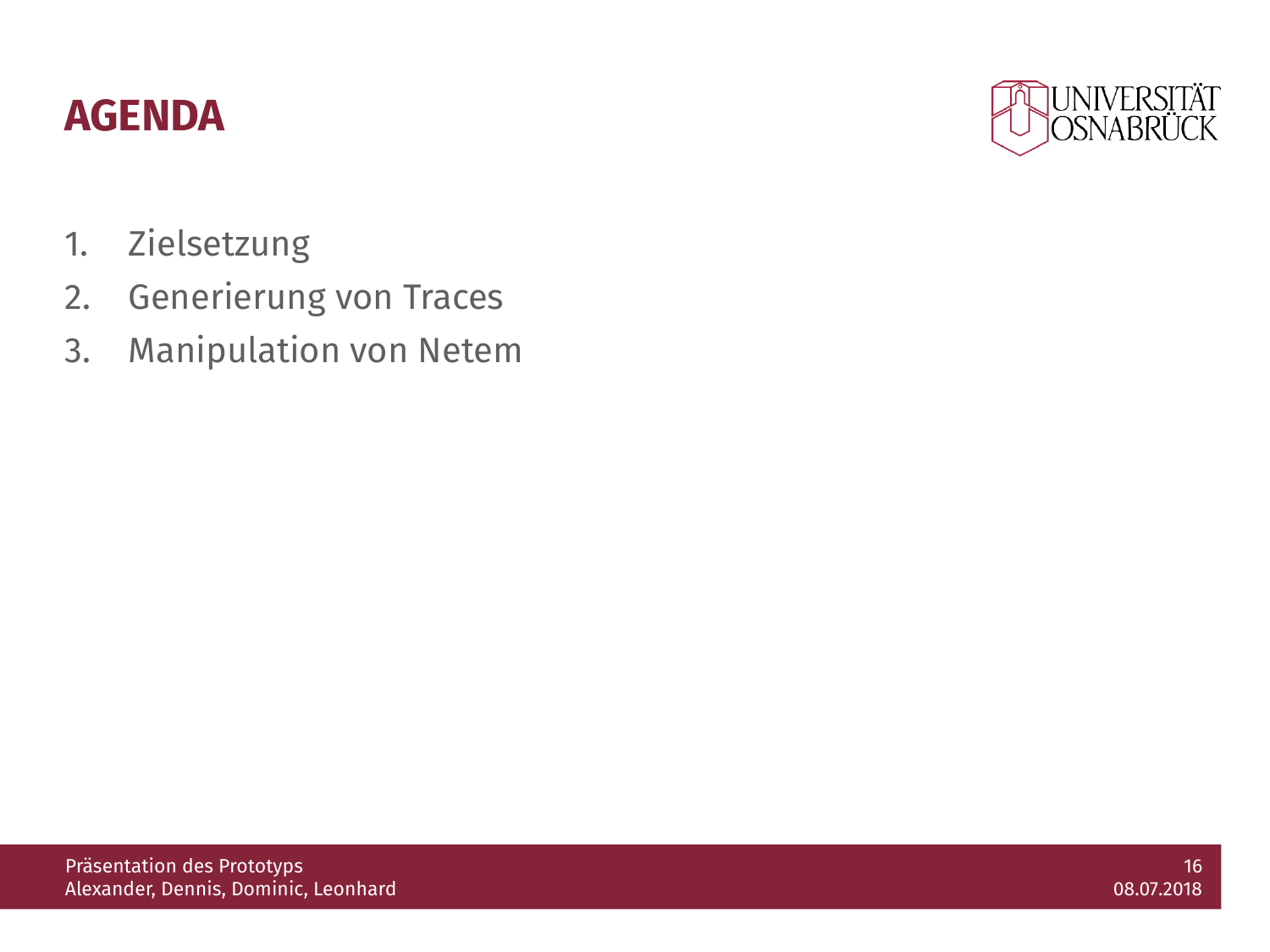

# Agenda
Zielsetzung
Generierung von Traces
Manipulation von Netem